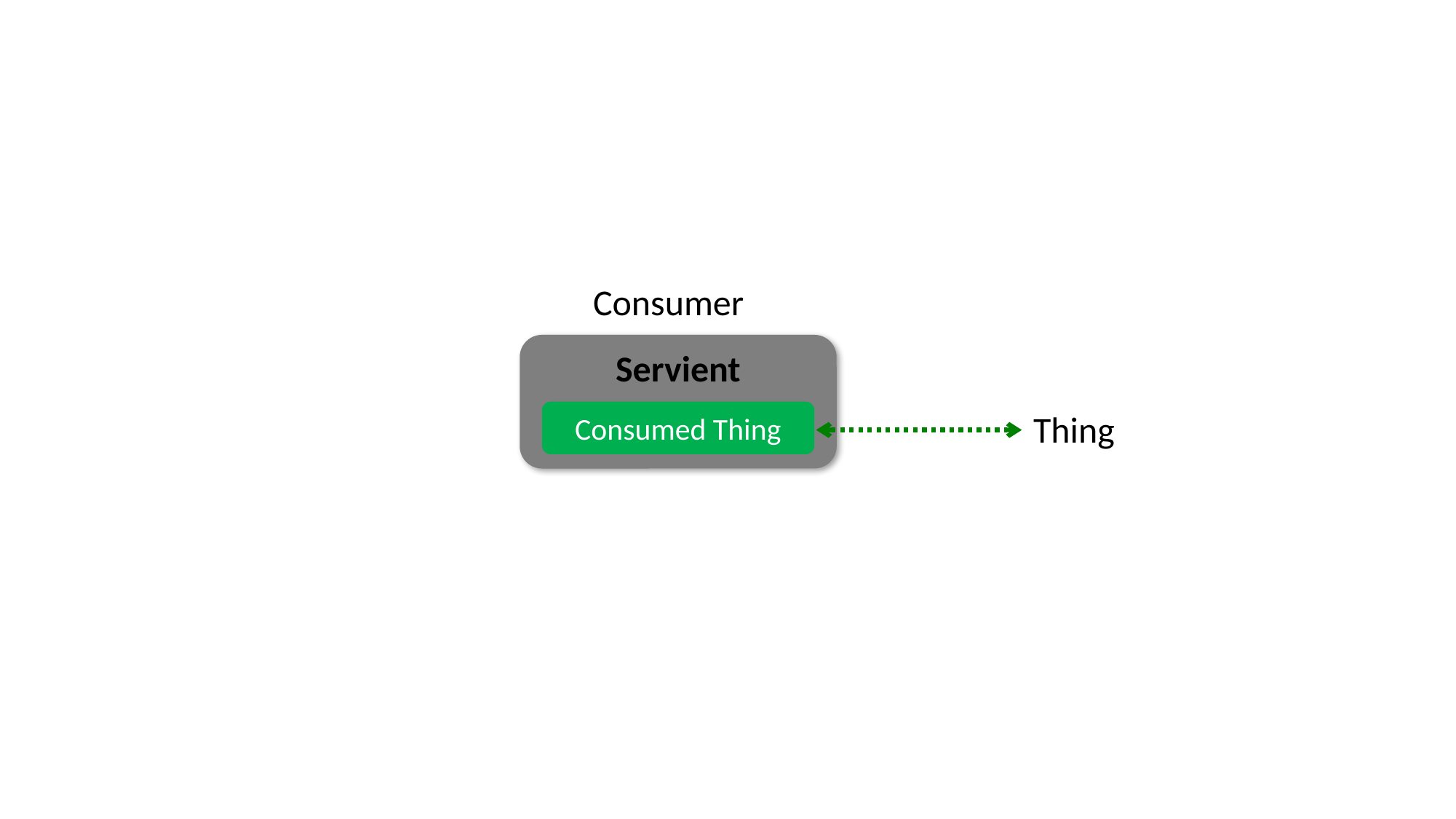

Exposed Thing
E
Consumed Thing
C
C
Thing Description
TD
Consumer
Servient
Consumed Thing
Thing